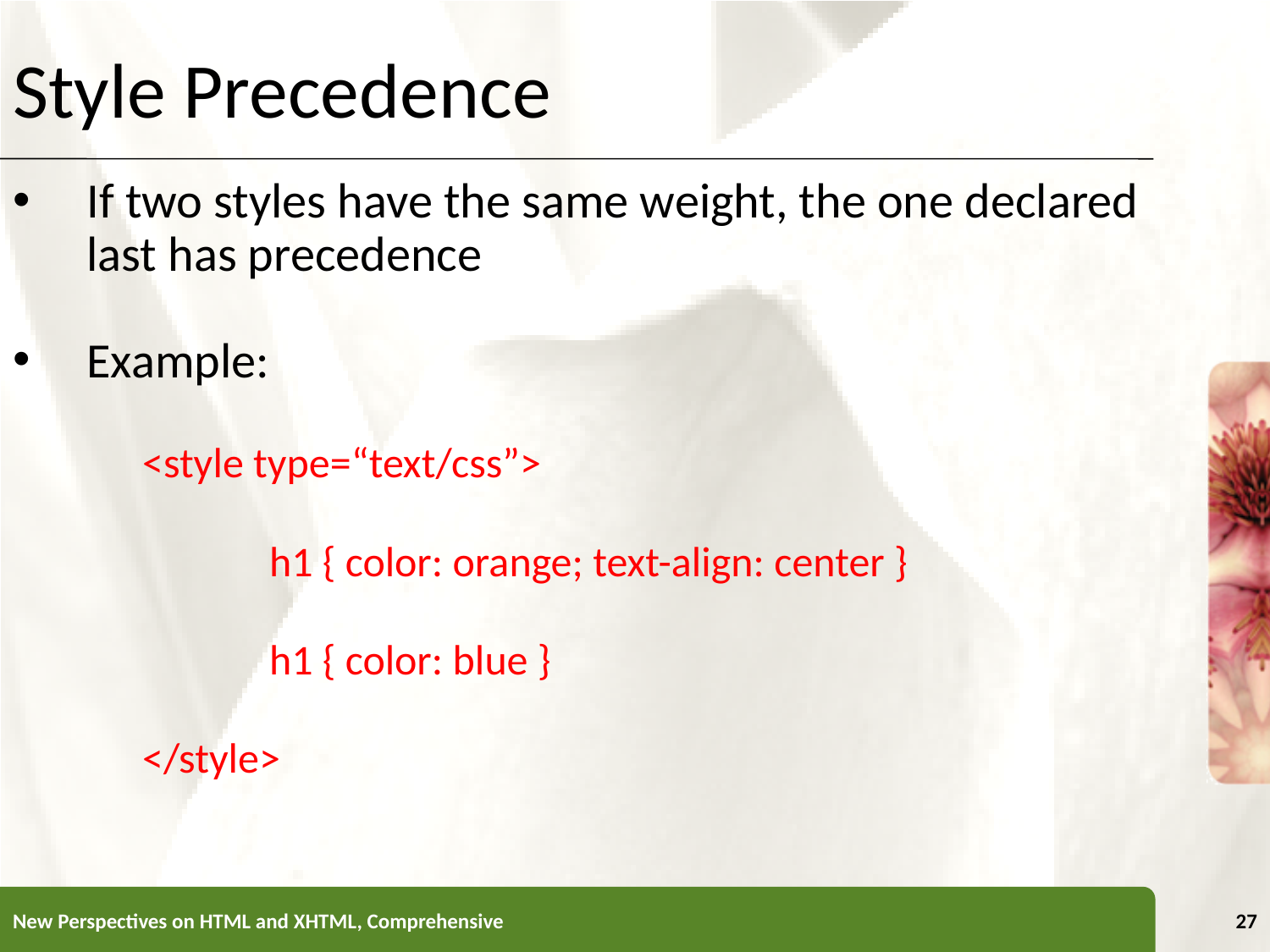

Style Precedence
If two styles have the same weight, the one declared last has precedence
Example:
	<style type=“text/css”>
		h1 { color: orange; text-align: center }
		h1 { color: blue }
	</style>
New Perspectives on HTML and XHTML, Comprehensive
27